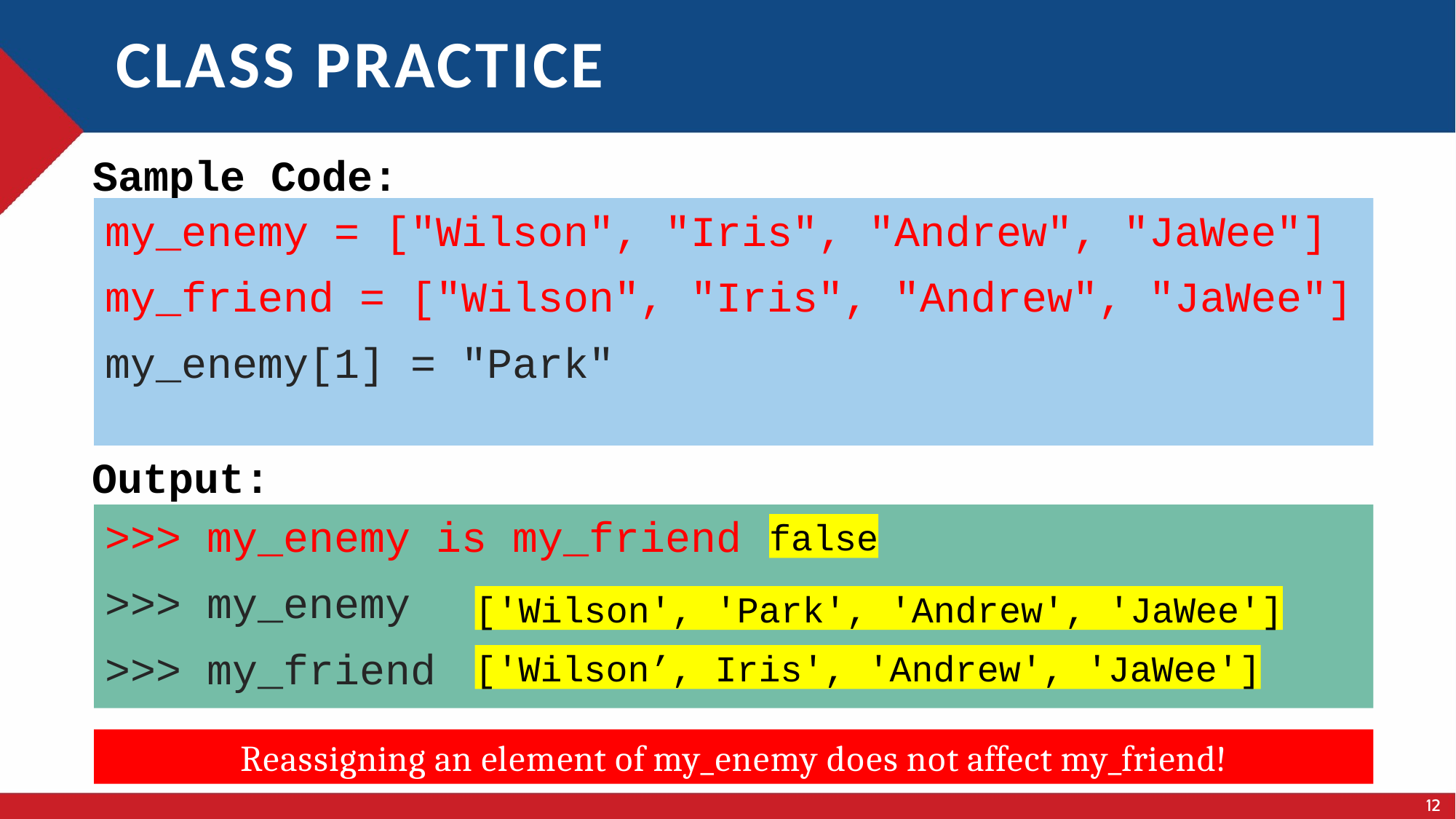

# Class practice
my_enemy = ["Wilson", "Iris", "Andrew", "JaWee"]
my_friend = ["Wilson", "Iris", "Andrew", "JaWee"]
my_enemy[1] = "Park"

>>> my_enemy is my_friend
>>> my_enemy
>>> my_friend

false
['Wilson', 'Park', 'Andrew', 'JaWee']
['Wilson’, Iris', 'Andrew', 'JaWee']
Reassigning an element of my_enemy does not affect my_friend!
12